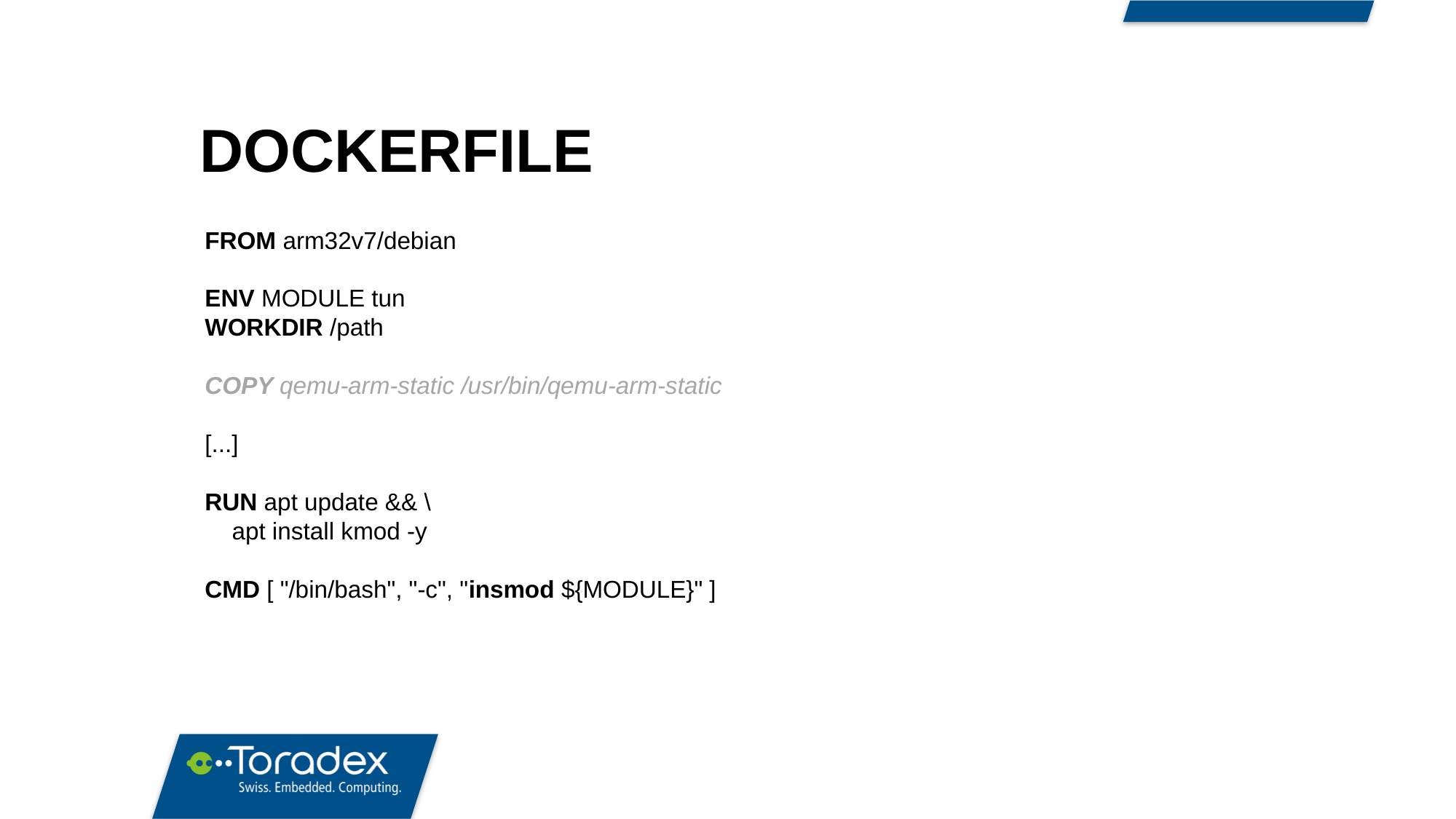

DOCKERFILE

FROM arm32v7/debian

ENV MODULE tun
WORKDIR /path

COPY qemu-arm-static /usr/bin/qemu-arm-static

[...]

RUN apt update && \
    apt install kmod -y

CMD [ "/bin/bash", "-c", "insmod ${MODULE}" ]